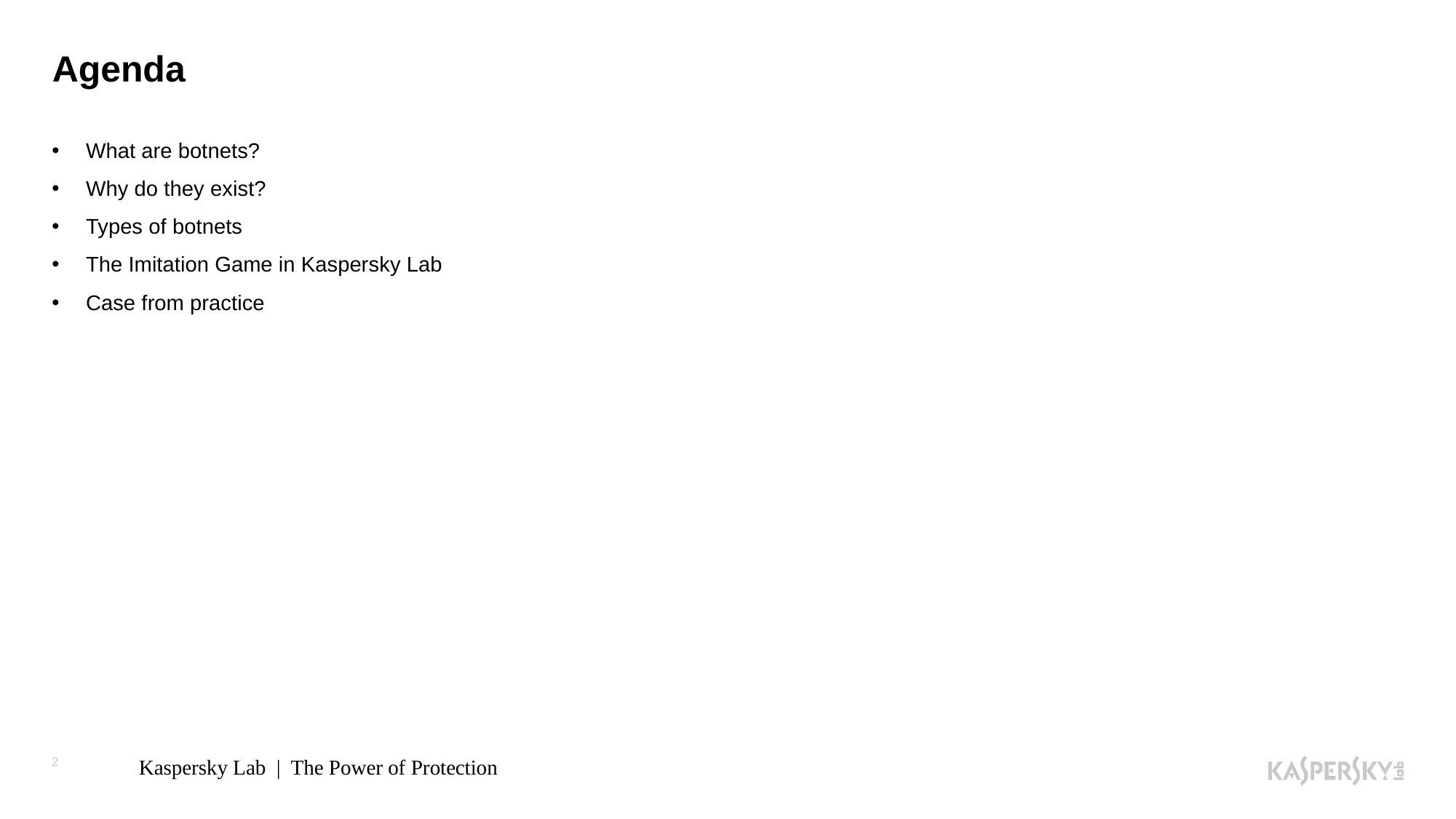

# Agenda
What are botnets?
Why do they exist?
Types of botnets
The Imitation Game in Kaspersky Lab
Case from practice

2
Kaspersky Lab  |  The Power of Protection